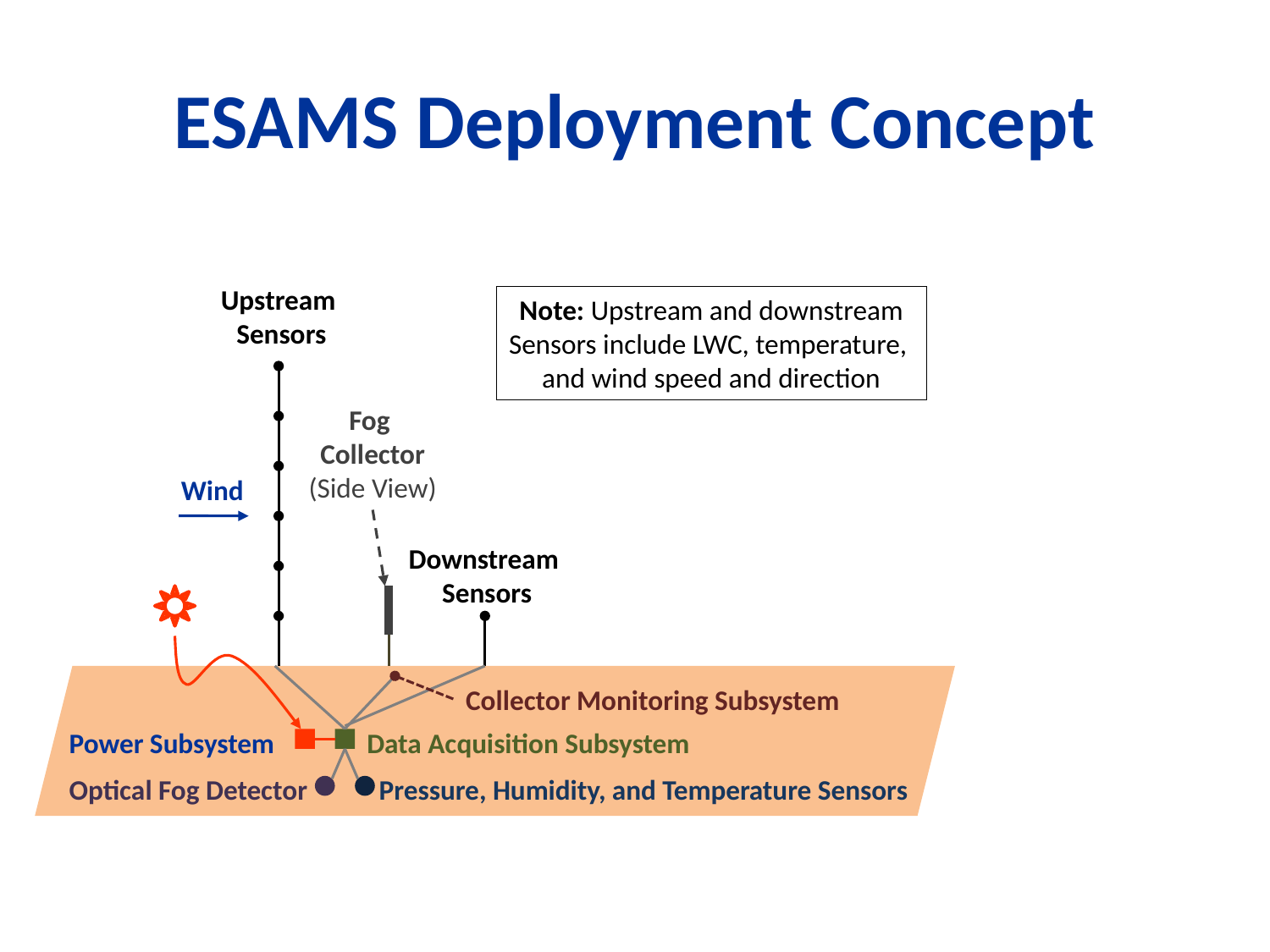

# ESAMS Deployment Concept
Upstream
Sensors
Note: Upstream and downstream
Sensors include LWC, temperature,
and wind speed and direction
Fog
Collector
(Side View)
Wind
Downstream
Sensors

Collector Monitoring Subsystem
Power Subsystem
Data Acquisition Subsystem

Optical Fog Detector
Pressure, Humidity, and Temperature Sensors